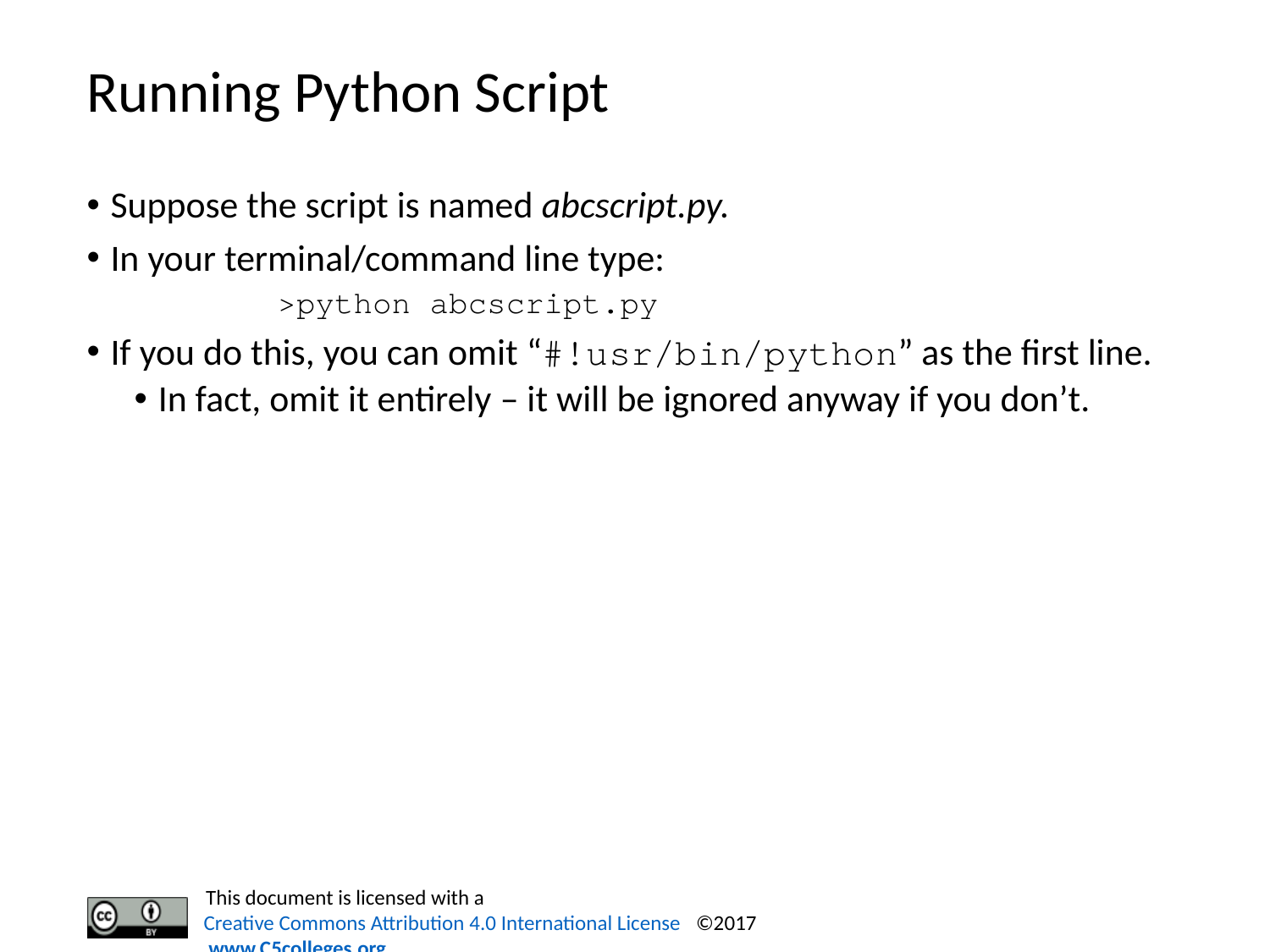

# Running Python Script
Suppose the script is named abcscript.py.
In your terminal/command line type:
	>python abcscript.py
If you do this, you can omit “#!usr/bin/python” as the first line.
In fact, omit it entirely – it will be ignored anyway if you don’t.